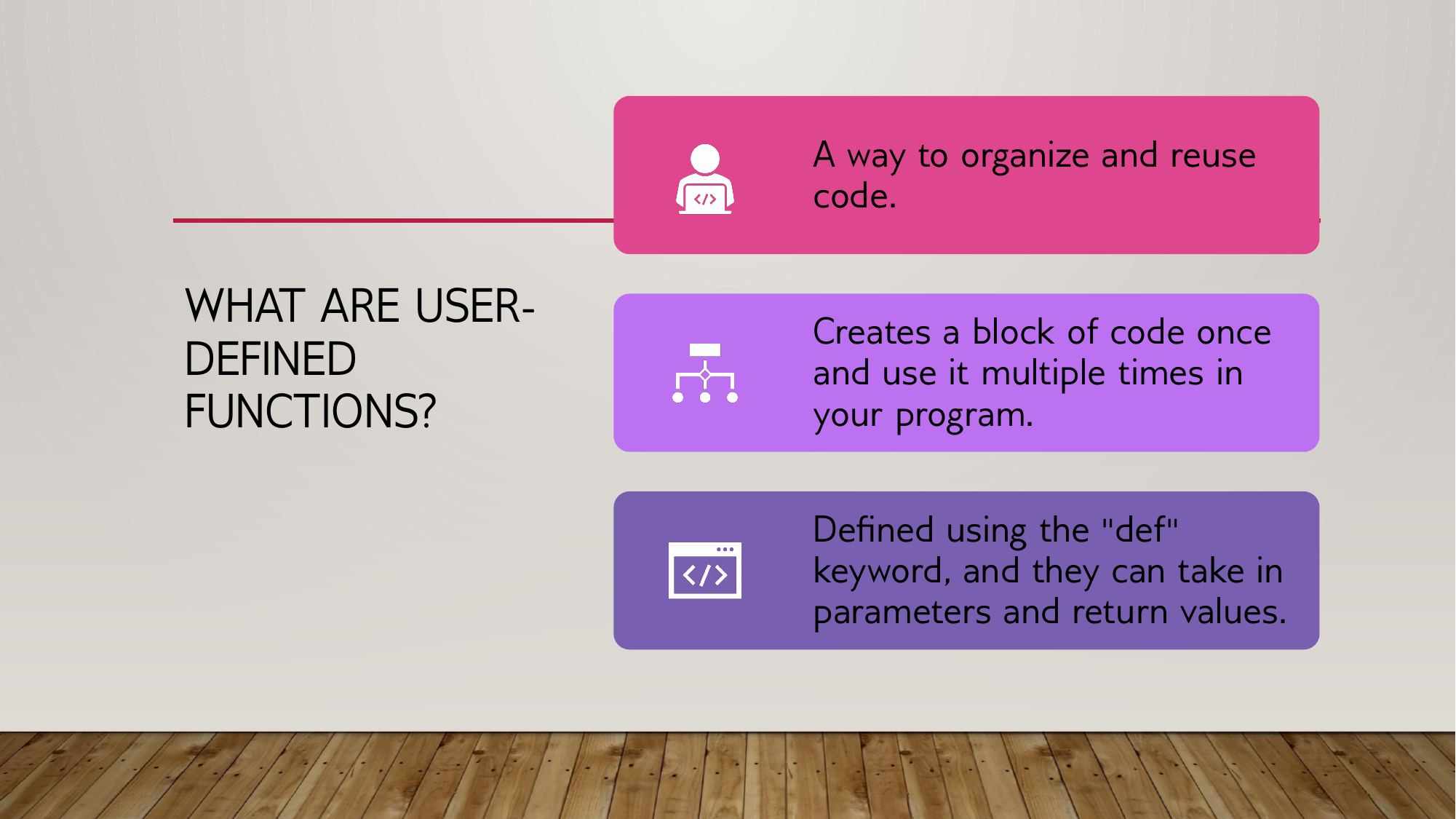

A way to organize and reuse code.
Creates a block of code once and use it multiple times in your program.
Defined using the "def" keyword, and they can take in parameters and return values.
# What are User-defined Functions?